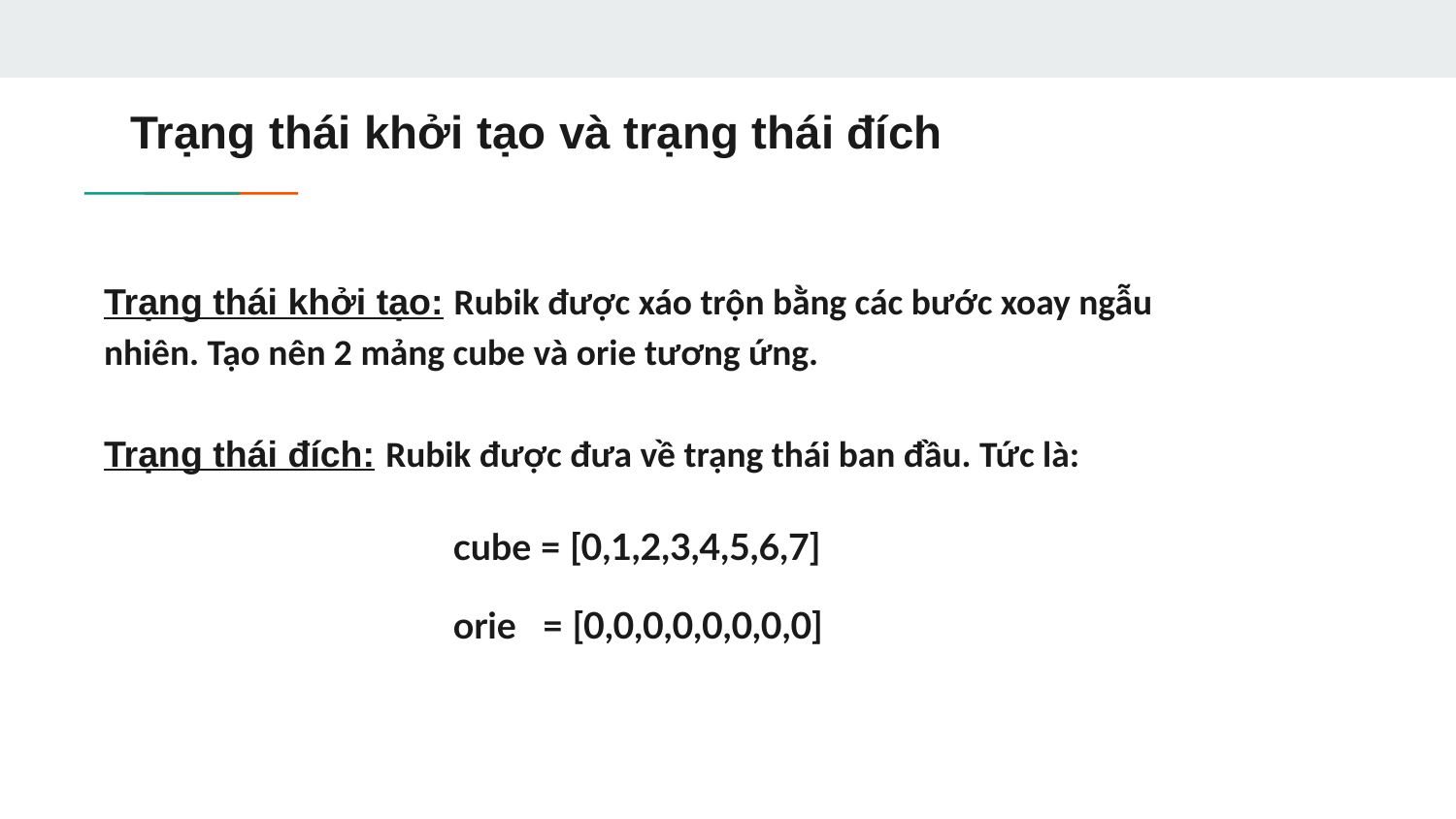

# Trạng thái khởi tạo và trạng thái đích
Trạng thái khởi tạo: Rubik được xáo trộn bằng các bước xoay ngẫu nhiên. Tạo nên 2 mảng cube và orie tương ứng.
Trạng thái đích: Rubik được đưa về trạng thái ban đầu. Tức là:
cube = [0,1,2,3,4,5,6,7]
orie   = [0,0,0,0,0,0,0,0]